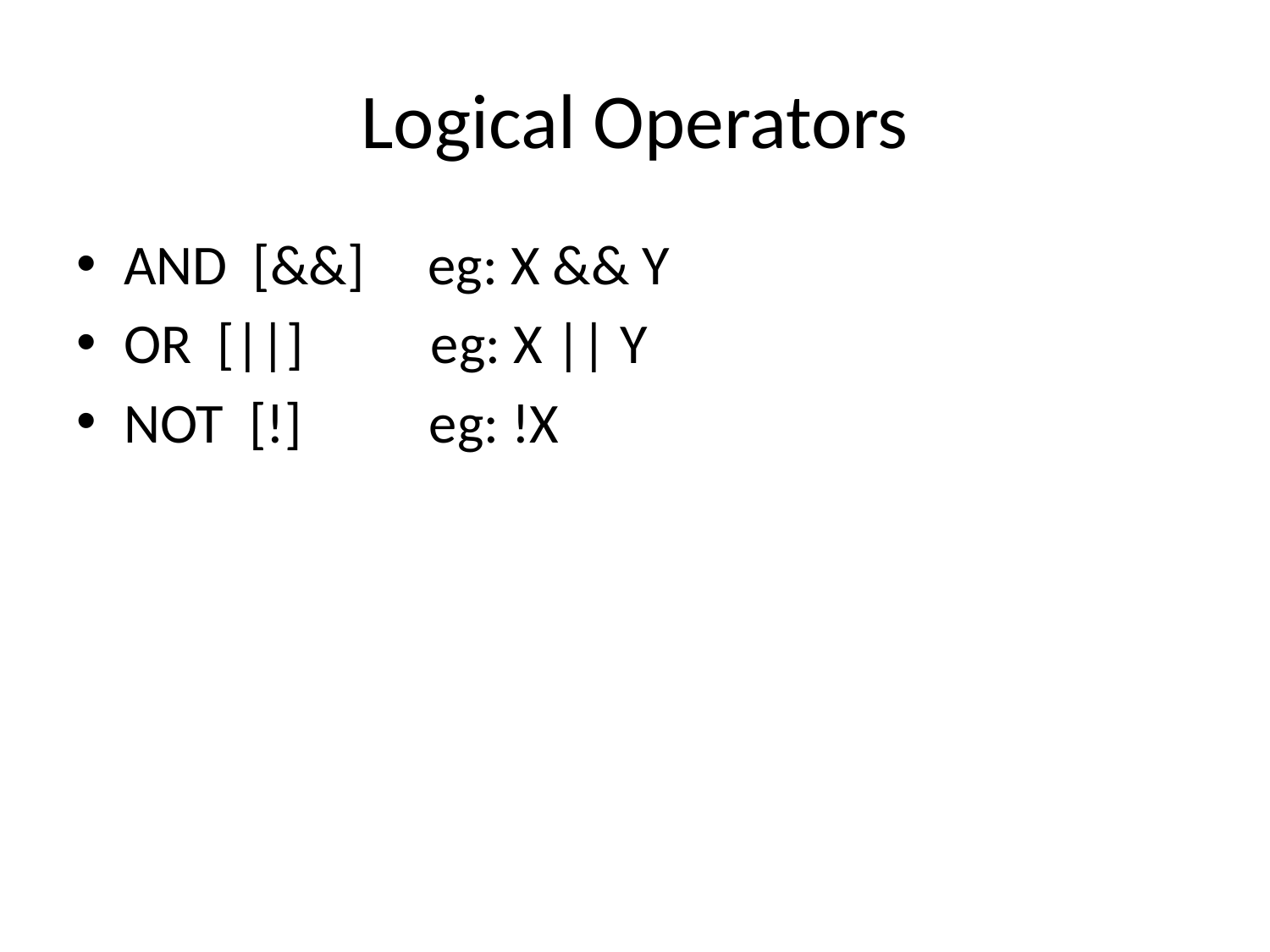

# Logical Operators
AND  [&&]     eg: X && Y
OR  [||]          eg: X || Y
NOT  [!]          eg: !X